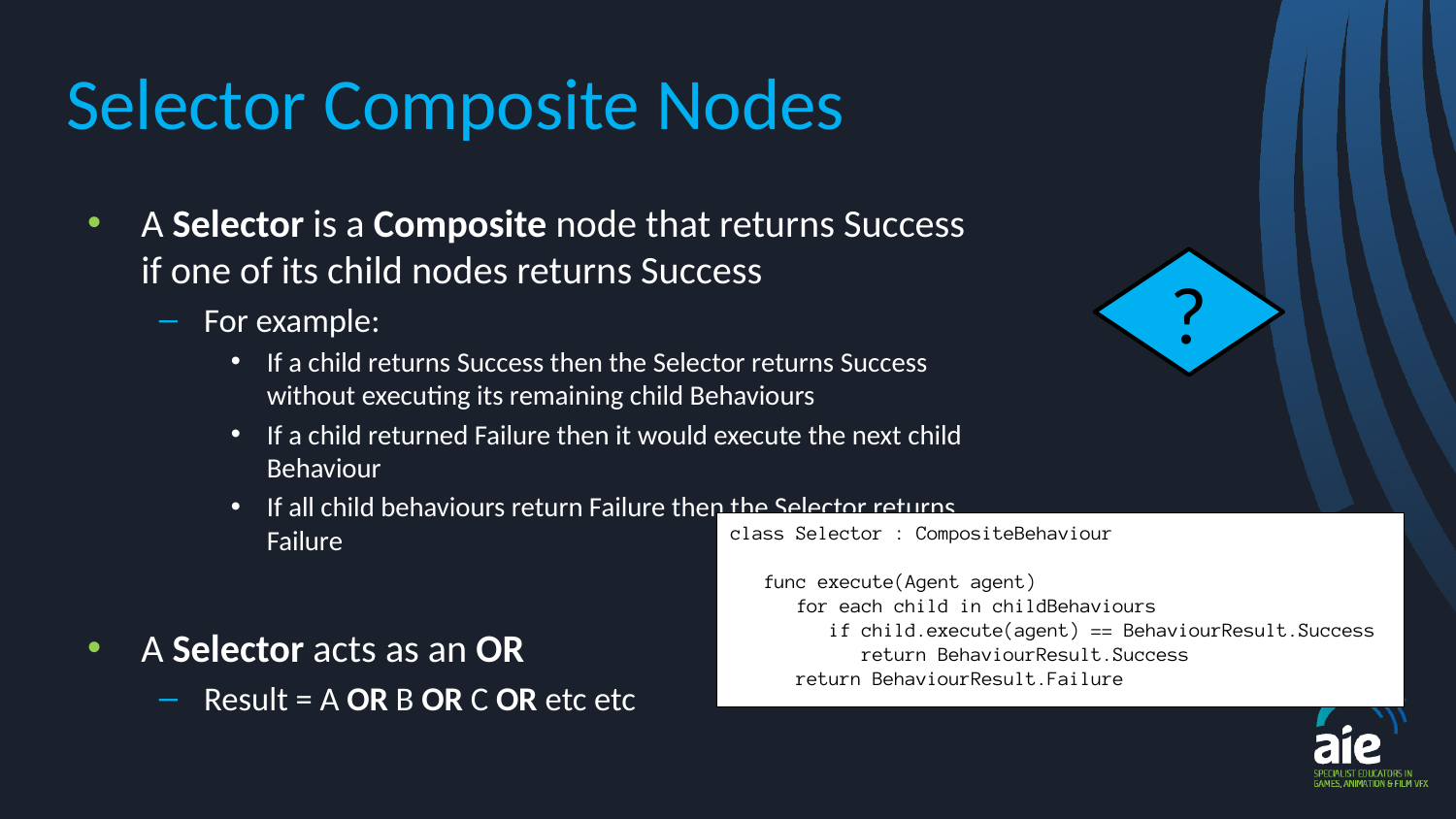

# Selector Composite Nodes
A Selector is a Composite node that returns Success if one of its child nodes returns Success
For example:
If a child returns Success then the Selector returns Success without executing its remaining child Behaviours
If a child returned Failure then it would execute the next child Behaviour
If all child behaviours return Failure then the Selector returns Failure

A Selector acts as an OR
Result = A OR B OR C OR etc etc
?
class Selector : CompositeBehaviour

   func execute(Agent agent)
      for each child in childBehaviours
         if child.execute(agent) == BehaviourResult.Success
            return BehaviourResult.Success
      return BehaviourResult.Failure